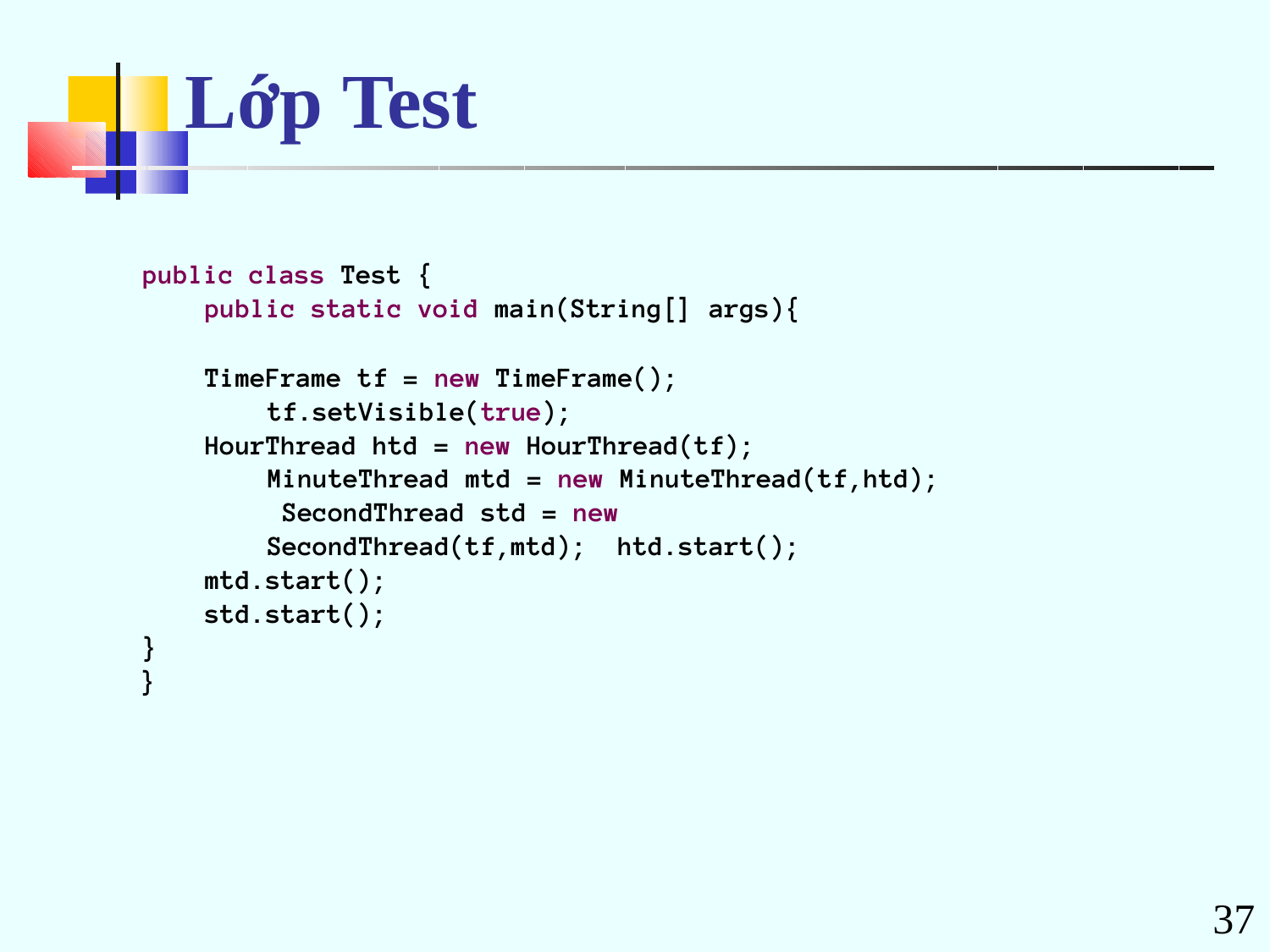

# Lớp Test

public class Test {
public static void main(String[] args){

TimeFrame tf = new TimeFrame();  tf.setVisible(true);
HourThread htd = new HourThread(tf);  MinuteThread mtd = new MinuteThread(tf,htd);  SecondThread std = new SecondThread(tf,mtd);  htd.start();
mtd.start();
std.start();
}
}
37